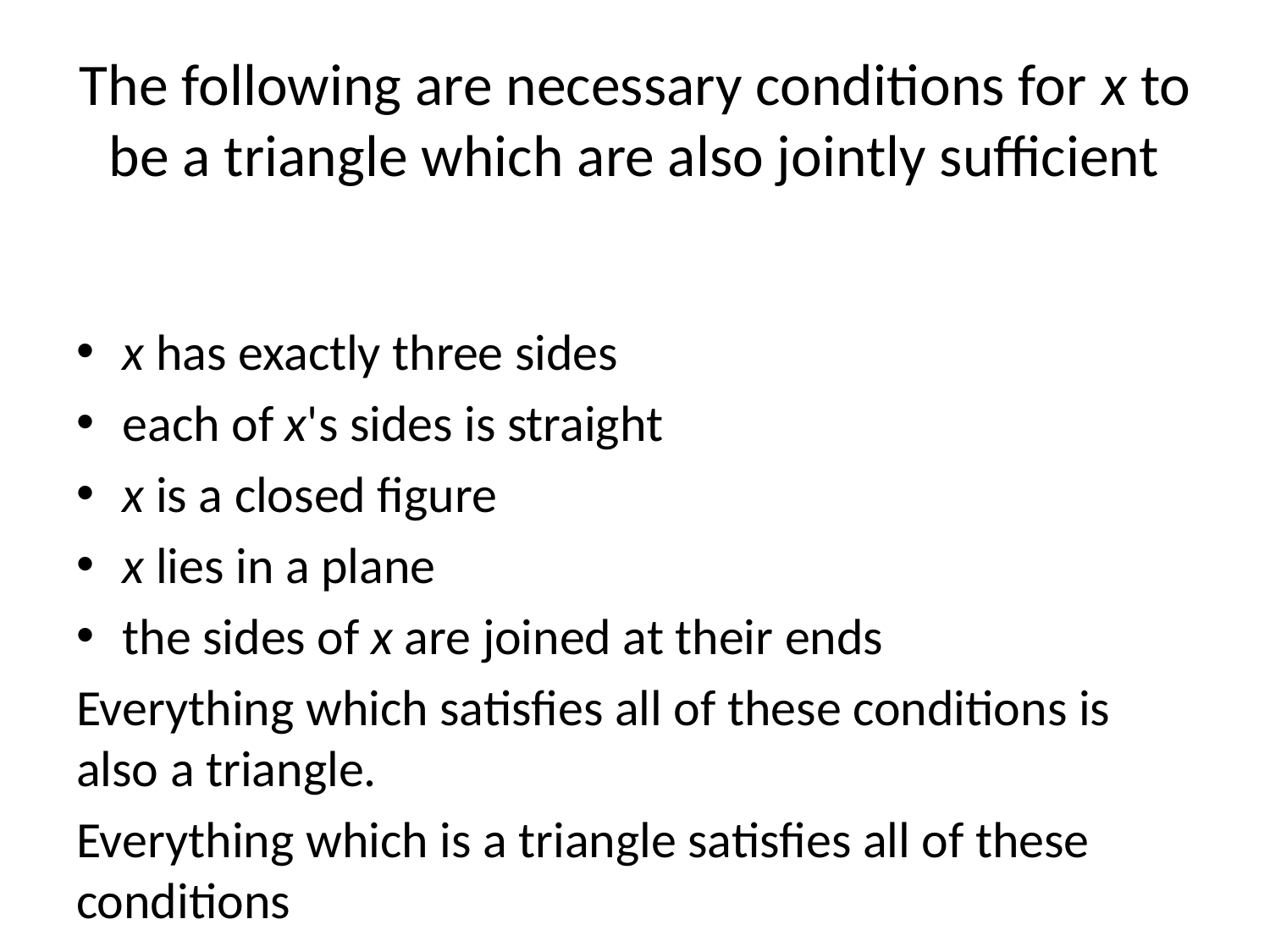

# The following are necessary conditions for x to be a triangle which are also jointly sufficient
x has exactly three sides
each of x's sides is straight
x is a closed figure
x lies in a plane
the sides of x are joined at their ends
Everything which satisfies all of these conditions is also a triangle.
Everything which is a triangle satisfies all of these conditions